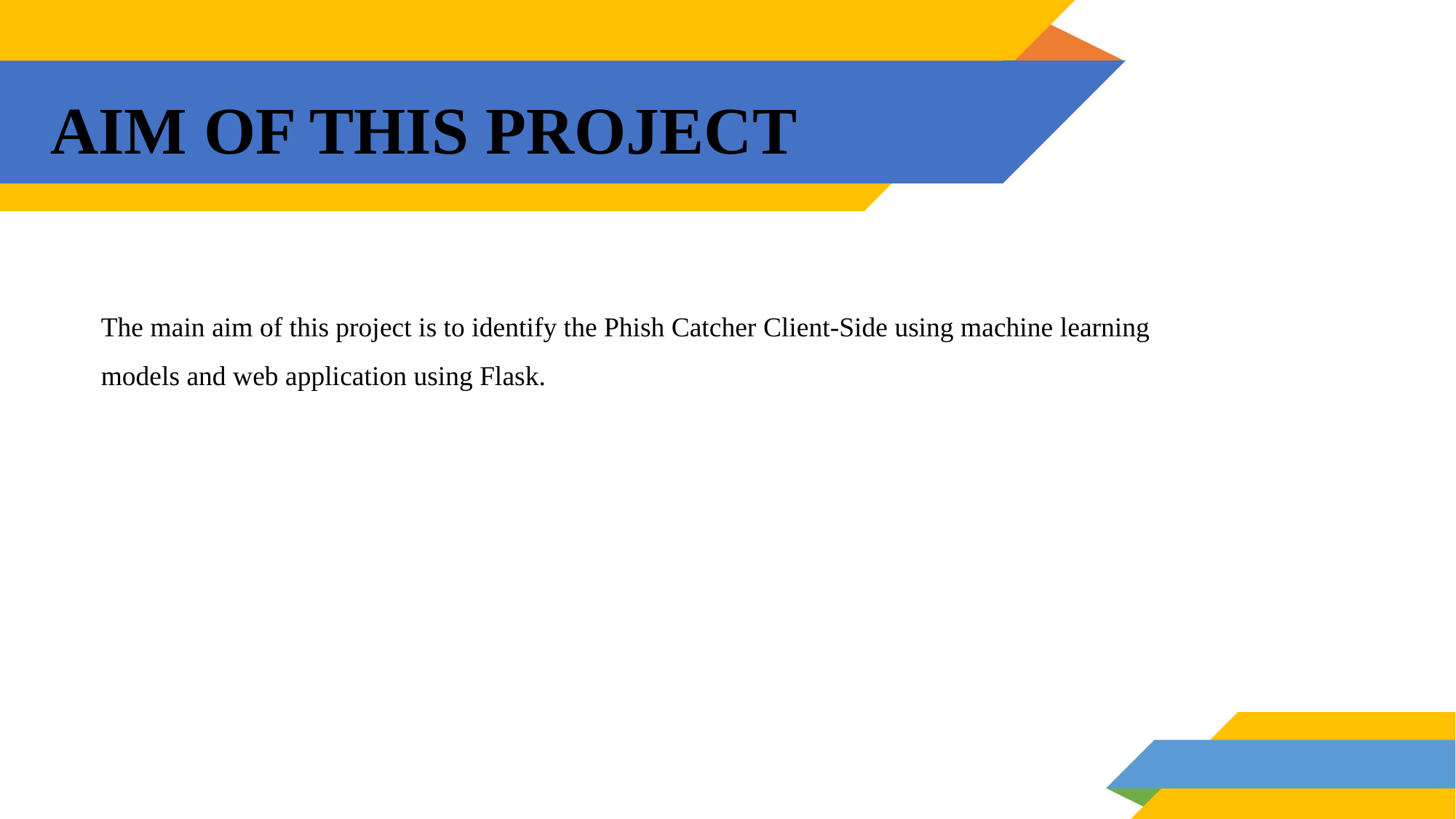

# AIM OF THIS PROJECT
The main aim of this project is to identify the Phish Catcher Client-Side using machine learning models and web application using Flask.